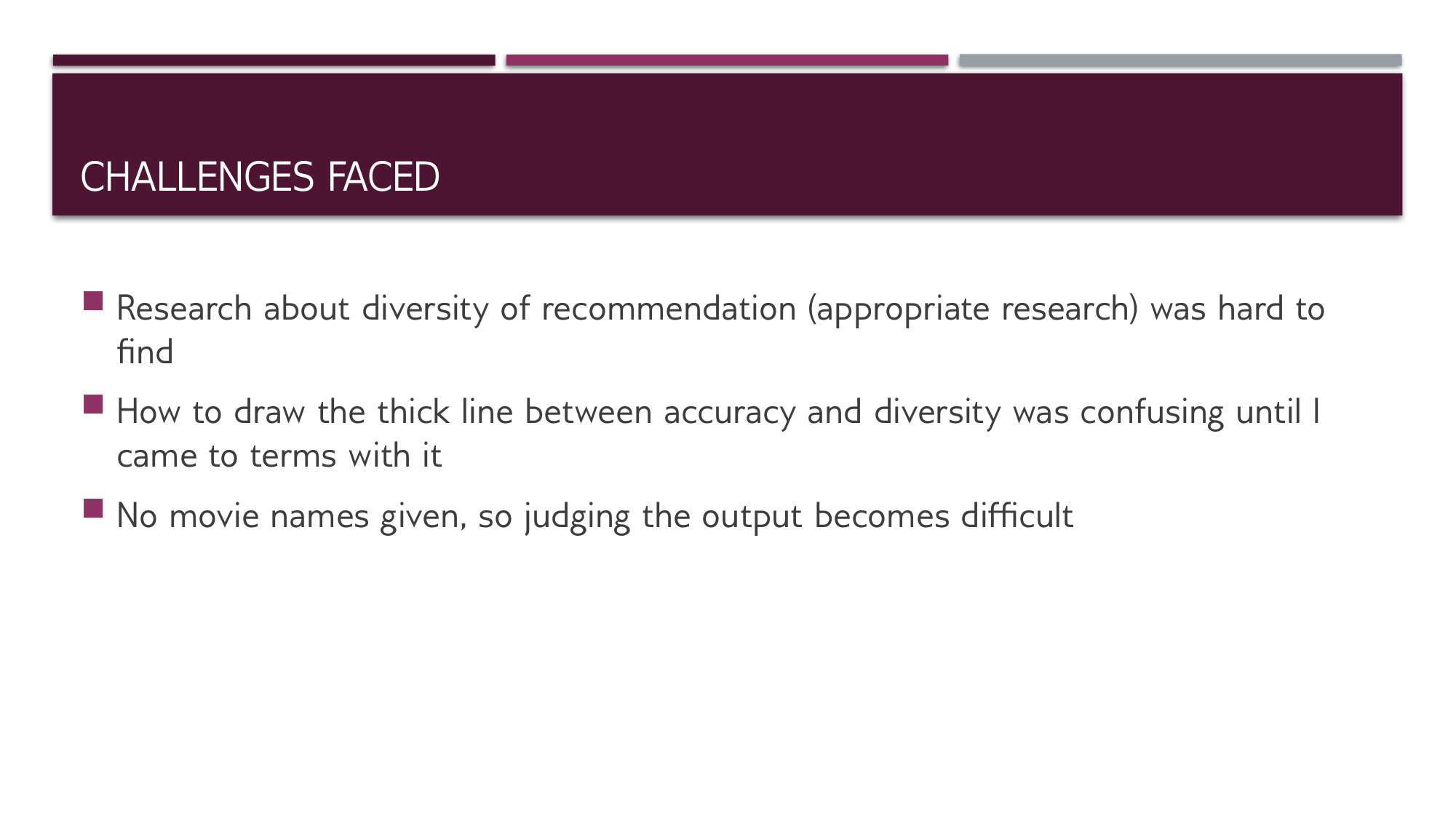

# Challenges faced
Research about diversity of recommendation (appropriate research) was hard to find
How to draw the thick line between accuracy and diversity was confusing until I came to terms with it
No movie names given, so judging the output becomes difficult